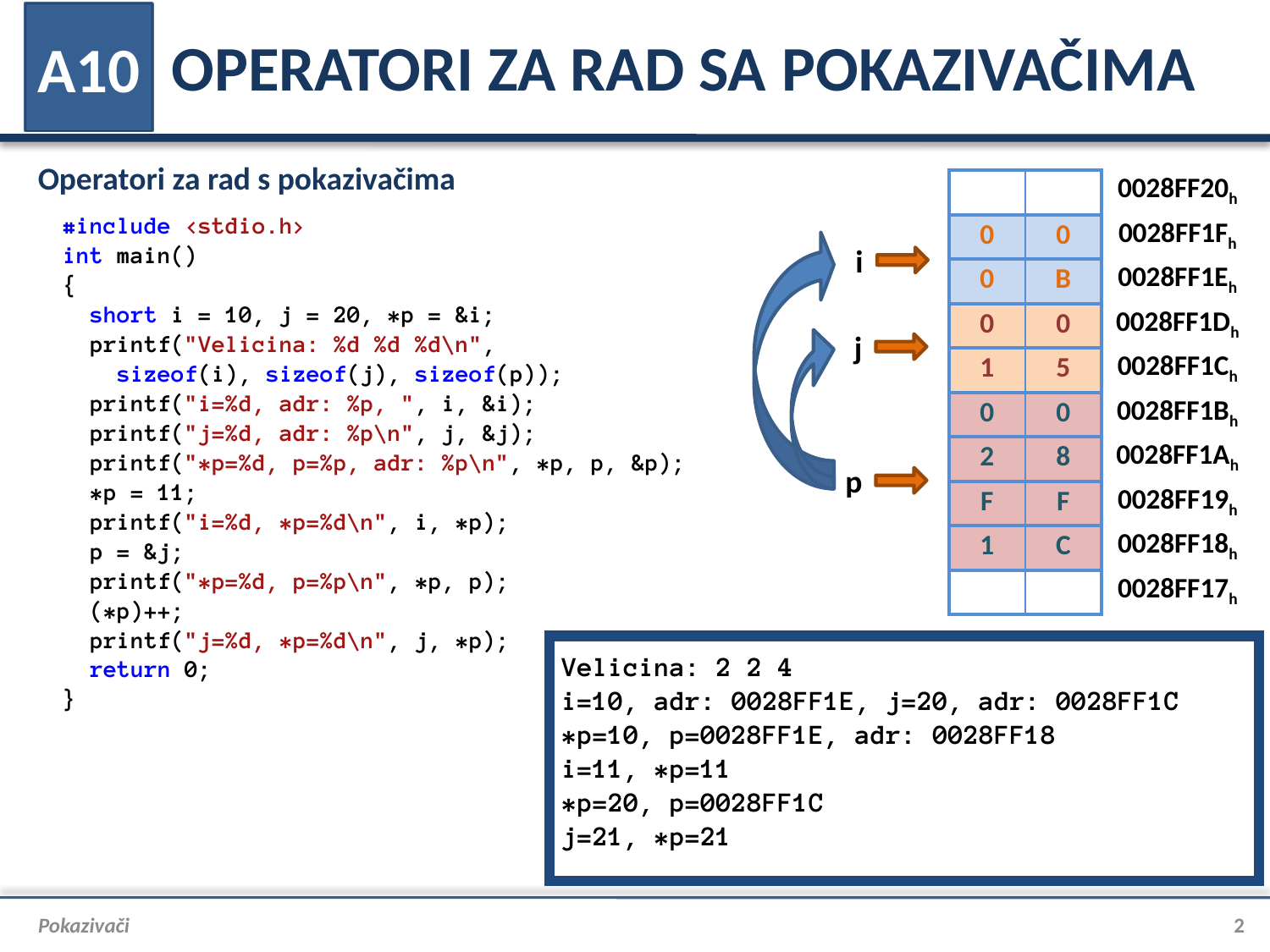

# OPERATORI ZA RAD SA POKAZIVAČIMA
A10
Operatori za rad s pokazivačima
|  |  | 0028FF20h |
| --- | --- | --- |
|  |  | 0028FF1Fh |
|  |  | 0028FF1Eh |
|  |  | 0028FF1Dh |
|  |  | 0028FF1Ch |
|  |  | 0028FF1Bh |
|  |  | 0028FF1Ah |
|  |  | 0028FF19h |
|  |  | 0028FF18h |
|  |  | 0028FF17h |
#include <stdio.h>
int main()
{
  short i = 10, j = 20, *p = &i;
  printf("Velicina: %d %d %d\n",
    sizeof(i), sizeof(j), sizeof(p));
  printf("i=%d, adr: %p, ", i, &i);
  printf("j=%d, adr: %p\n", j, &j);
  printf("*p=%d, p=%p, adr: %p\n", *p, p, &p);
  *p = 11;
  printf("i=%d, *p=%d\n", i, *p);
  p = &j;
  printf("*p=%d, p=%p\n", *p, p);
  (*p)++;
  printf("j=%d, *p=%d\n", j, *p);
  return 0;
}
| 0 | 0 |
| --- | --- |
| 0 | A |
| 0 | 0 |
| --- | --- |
| 0 | B |

i

| 0 | 0 |
| --- | --- |
| 1 | 4 |
| 0 | 0 |
| --- | --- |
| 1 | 5 |

j

| 0 | 0 |
| --- | --- |
| 2 | 8 |
| F | F |
| 1 | E |
| 0 | 0 |
| --- | --- |
| 2 | 8 |
| F | F |
| 1 | C |
p

Velicina: 2 2 4
i=10, adr: 0028FF1E, j=20, adr: 0028FF1C
*p=10, p=0028FF1E, adr: 0028FF18
i=11, *p=11
*p=20, p=0028FF1C
j=21, *p=21
Pokazivači
2